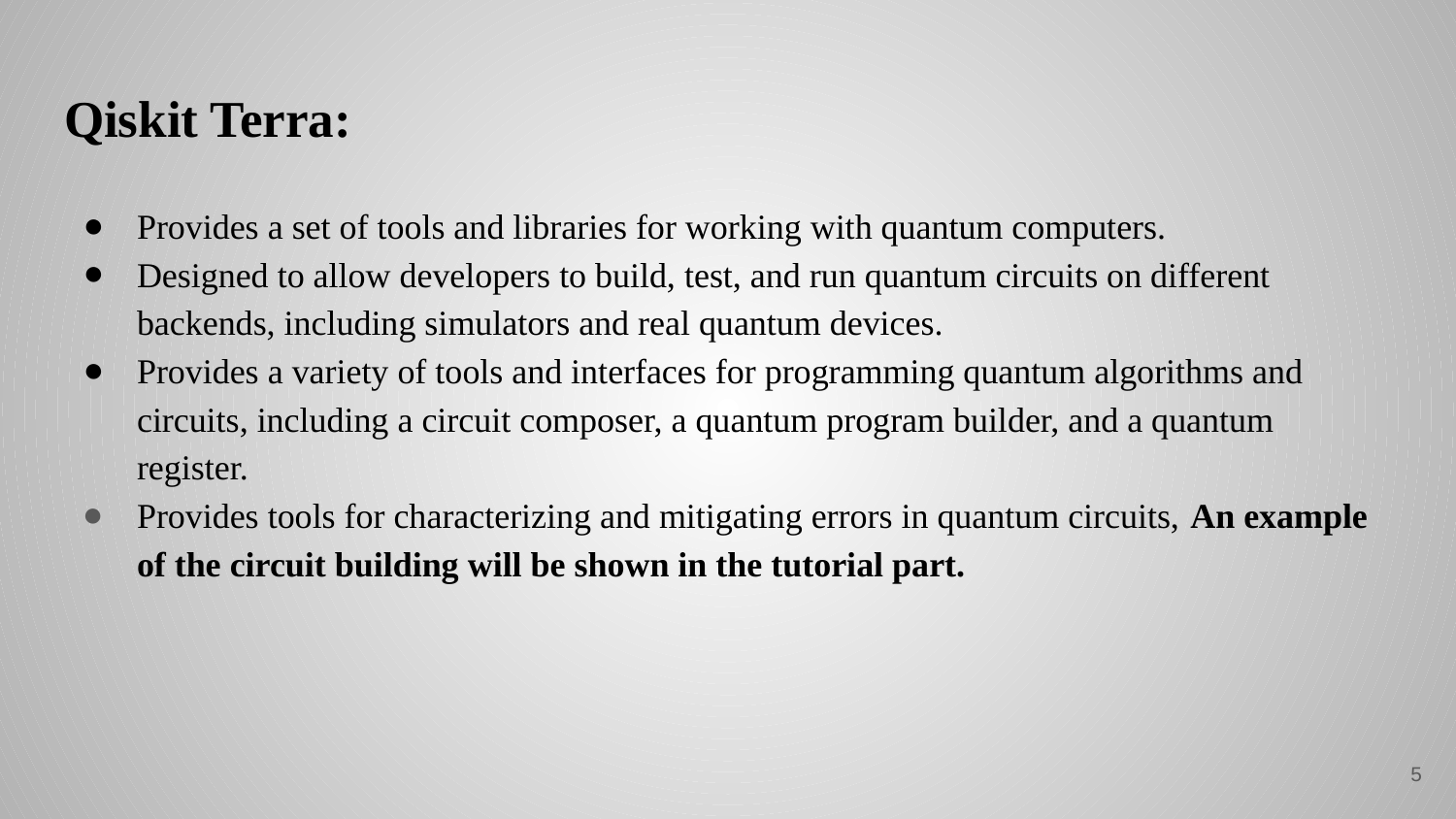

# Qiskit Terra:
Provides a set of tools and libraries for working with quantum computers.
Designed to allow developers to build, test, and run quantum circuits on different backends, including simulators and real quantum devices.
Provides a variety of tools and interfaces for programming quantum algorithms and circuits, including a circuit composer, a quantum program builder, and a quantum register.
Provides tools for characterizing and mitigating errors in quantum circuits, An example of the circuit building will be shown in the tutorial part.

5